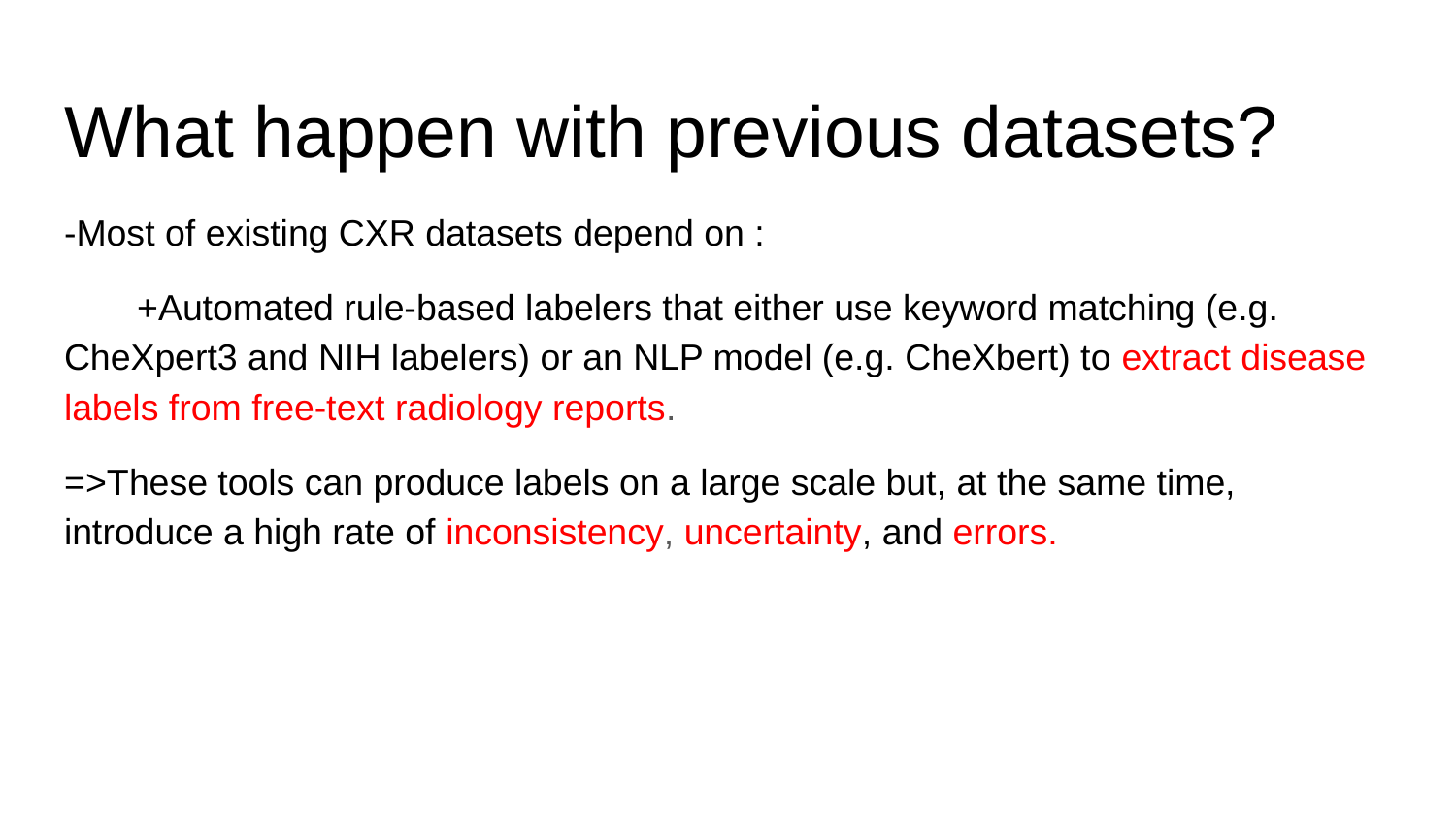

# What happen with previous datasets?
-Most of existing CXR datasets depend on :
+Automated rule-based labelers that either use keyword matching (e.g. CheXpert3 and NIH labelers) or an NLP model (e.g. CheXbert) to extract disease labels from free-text radiology reports.
=>These tools can produce labels on a large scale but, at the same time, introduce a high rate of inconsistency, uncertainty, and errors.